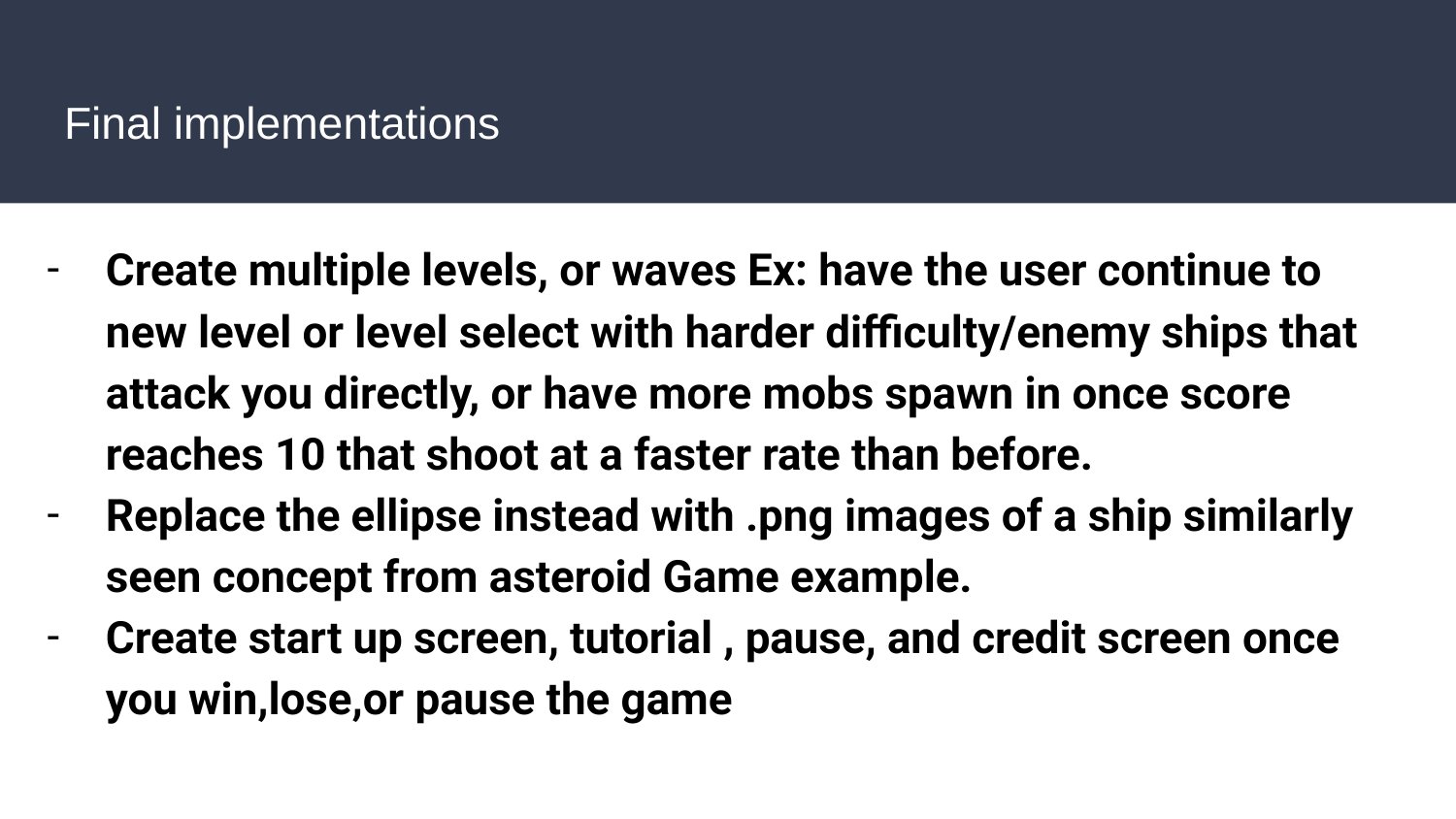

# Final implementations
Create multiple levels, or waves Ex: have the user continue to new level or level select with harder difficulty/enemy ships that attack you directly, or have more mobs spawn in once score reaches 10 that shoot at a faster rate than before.
Replace the ellipse instead with .png images of a ship similarly seen concept from asteroid Game example.
Create start up screen, tutorial , pause, and credit screen once you win,lose,or pause the game